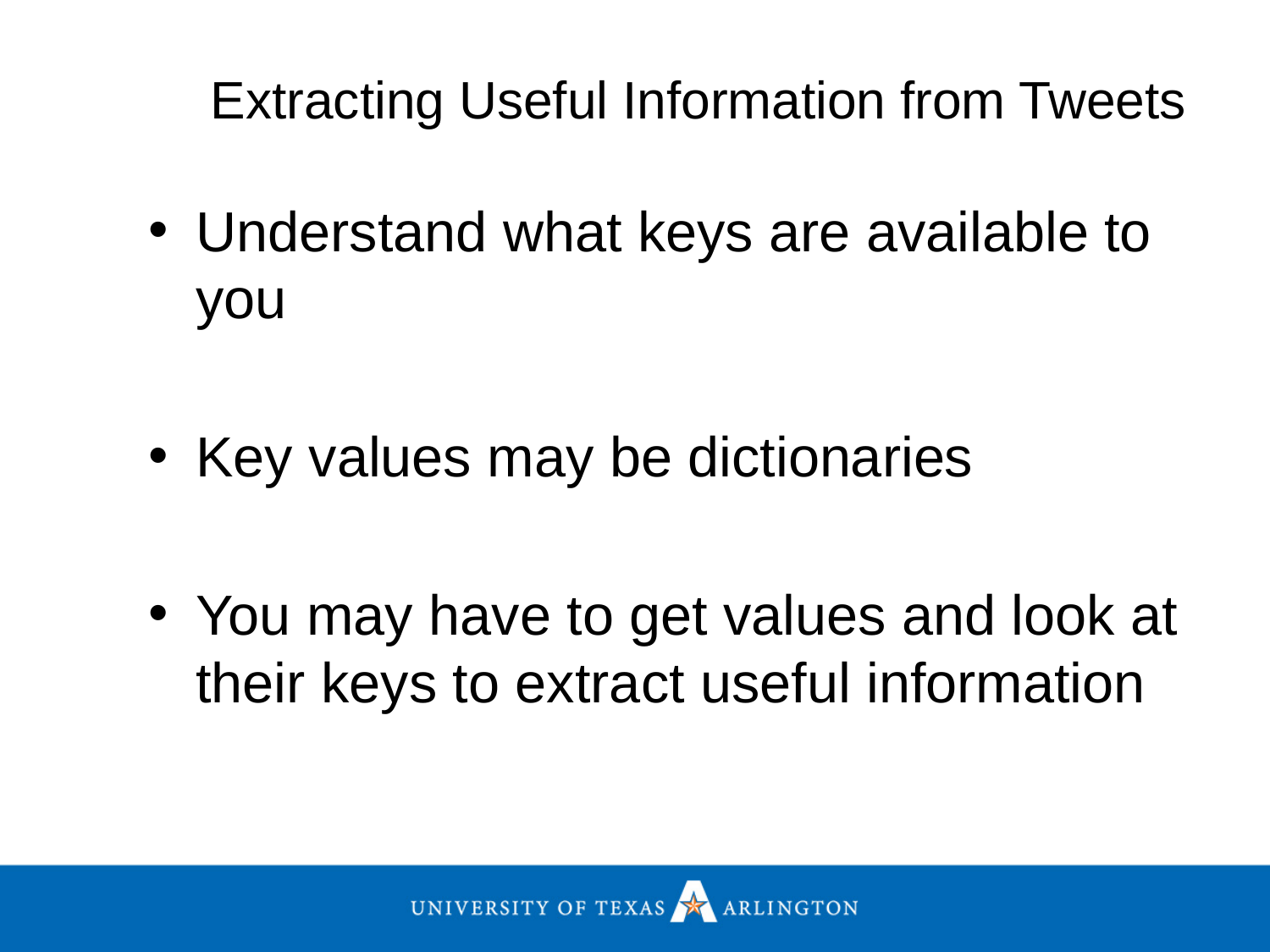

# Extracting Useful Information from Tweets
Understand what keys are available to you

Key values may be dictionaries

You may have to get values and look at their keys to extract useful information